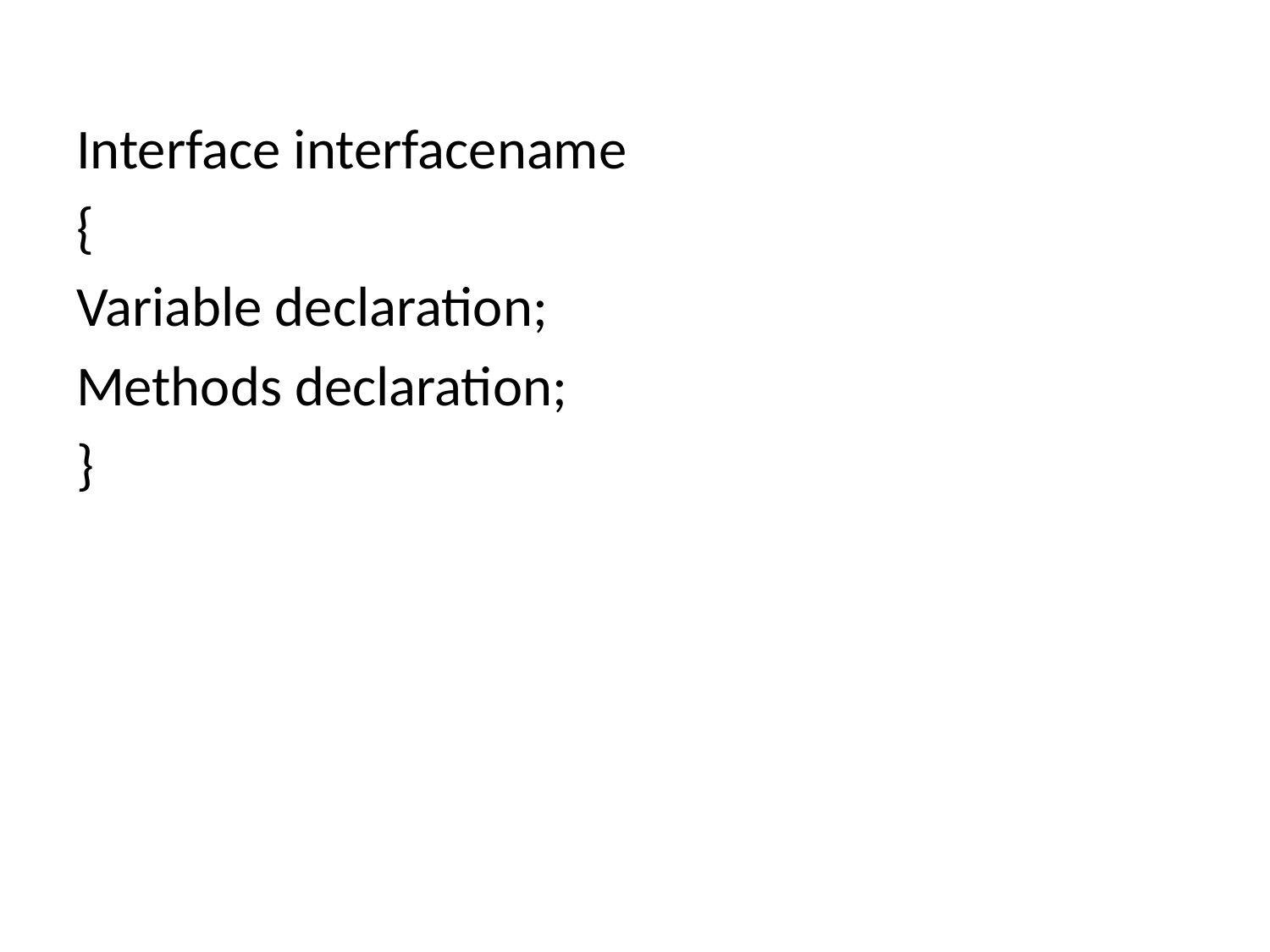

Interface interfacename
{
Variable declaration;
Methods declaration;
}